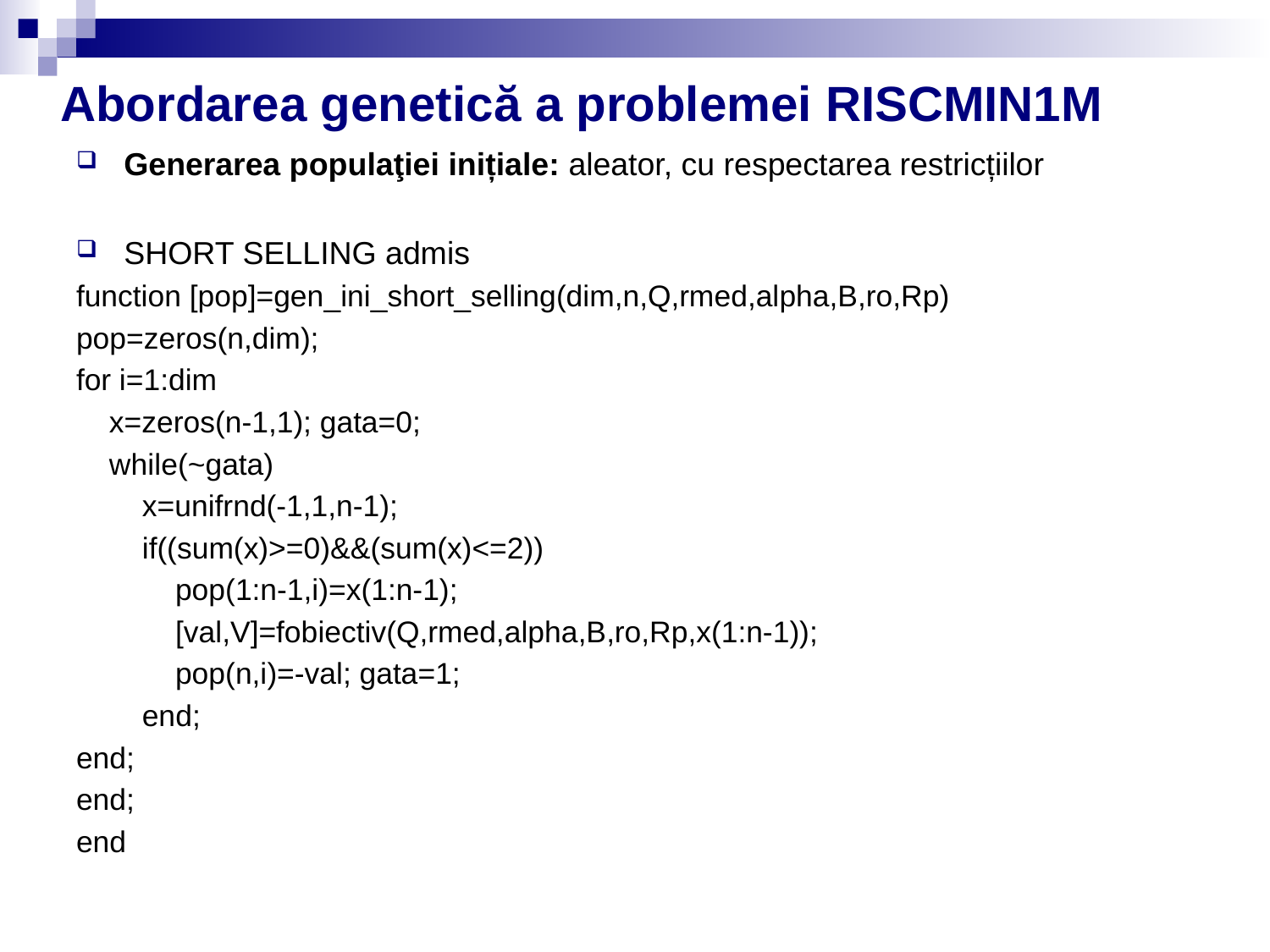

# Abordarea genetică a problemei RISCMIN1M
Generarea populaţiei inițiale: aleator, cu respectarea restricțiilor

SHORT SELLING admis
function [pop]=gen_ini_short_selling(dim,n,Q,rmed,alpha,B,ro,Rp)
pop=zeros(n,dim);
for i=1:dim
    x=zeros(n-1,1); gata=0;
    while(~gata)
        x=unifrnd(-1,1,n-1);
        if((sum(x)>=0)&&(sum(x)<=2))
            pop(1:n-1,i)=x(1:n-1);
            [val,V]=fobiectiv(Q,rmed,alpha,B,ro,Rp,x(1:n-1));
            pop(n,i)=-val; gata=1;
        end;
end;
end;
end